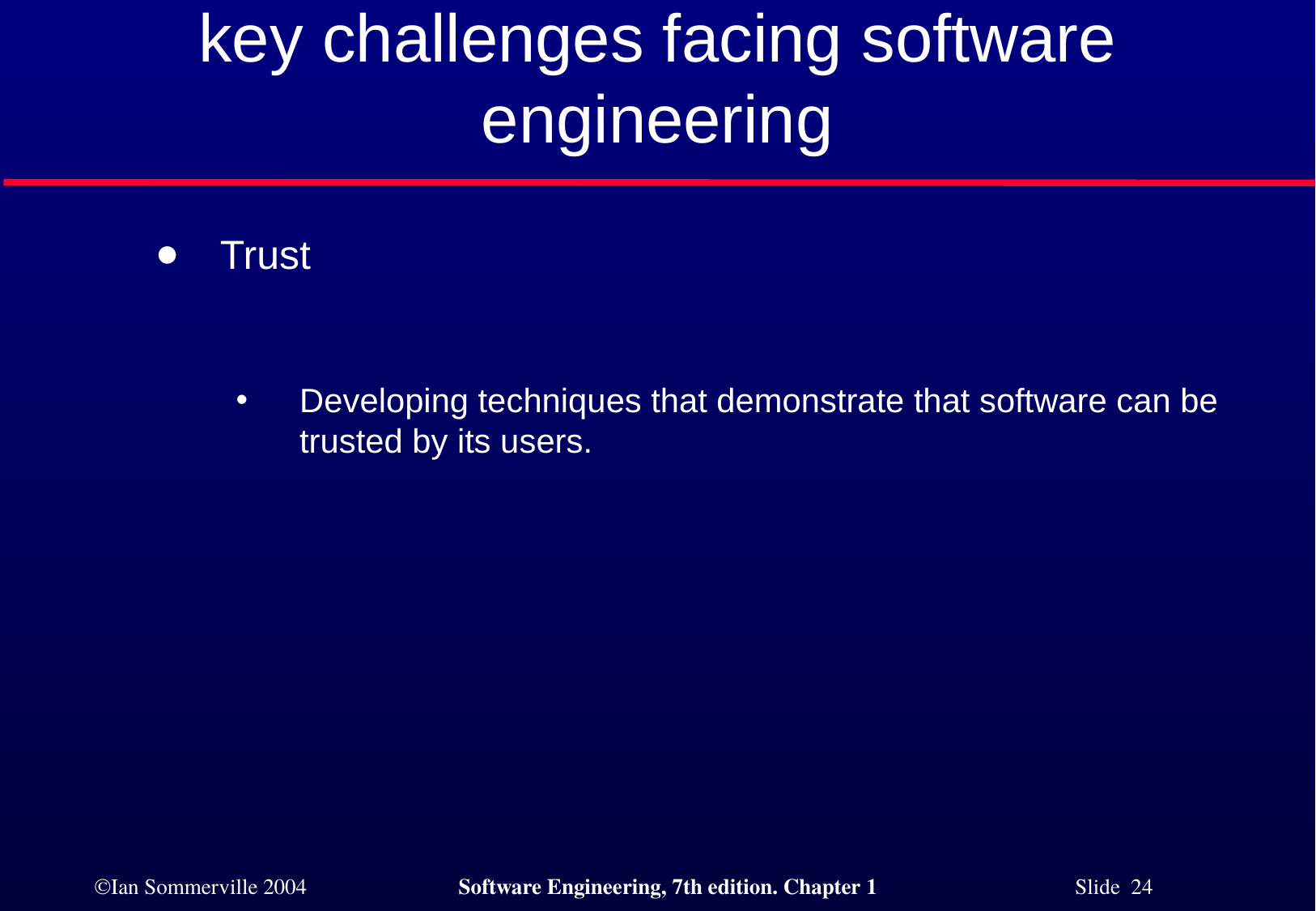

# key challenges facing software engineering
Trust

Developing techniques that demonstrate that software can be trusted by its users.